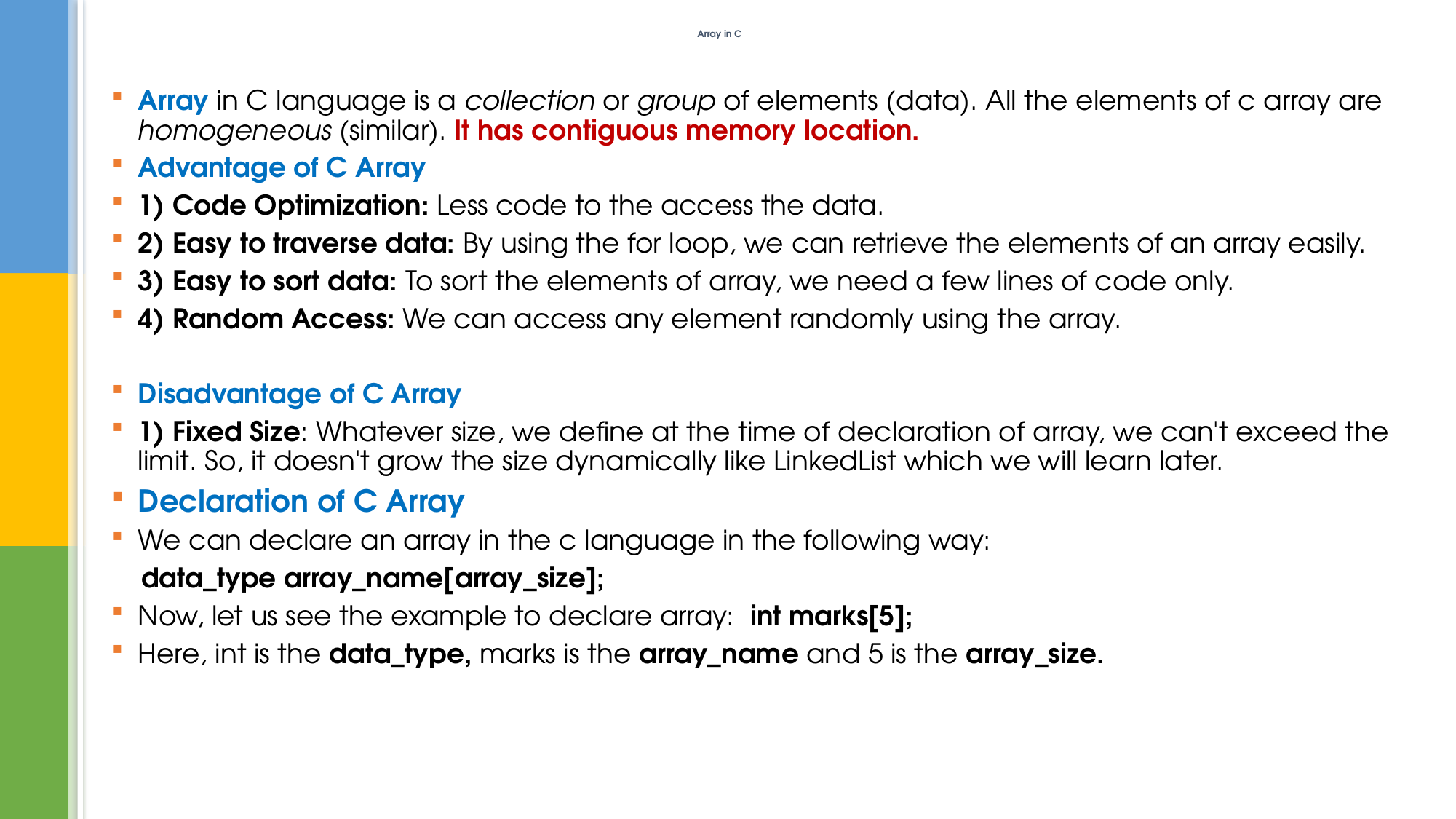

# Array in C
Array in C language is a collection or group of elements (data). All the elements of c array are homogeneous (similar). It has contiguous memory location.
Advantage of C Array
1) Code Optimization: Less code to the access the data.
2) Easy to traverse data: By using the for loop, we can retrieve the elements of an array easily.
3) Easy to sort data: To sort the elements of array, we need a few lines of code only.
4) Random Access: We can access any element randomly using the array.

Disadvantage of C Array
1) Fixed Size: Whatever size, we define at the time of declaration of array, we can't exceed the limit. So, it doesn't grow the size dynamically like LinkedList which we will learn later.
Declaration of C Array
We can declare an array in the c language in the following way:
    data_type array_name[array_size];
Now, let us see the example to declare array:  int marks[5];
Here, int is the data_type, marks is the array_name and 5 is the array_size.